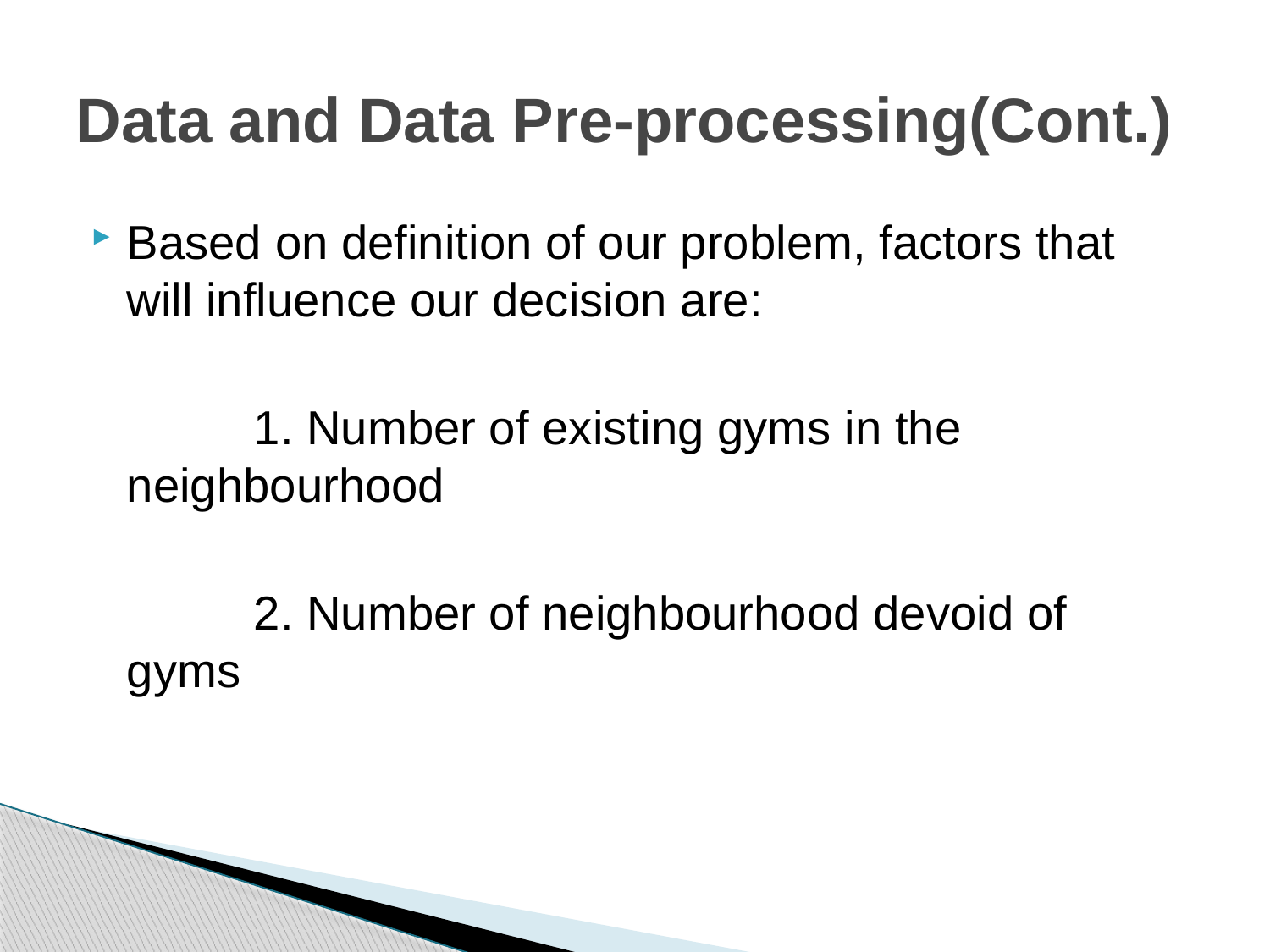

# Data and Data Pre-processing(Cont.)
Based on definition of our problem, factors that will influence our decision are:

		1. Number of existing gyms in the neighbourhood

		2. Number of neighbourhood devoid of gyms